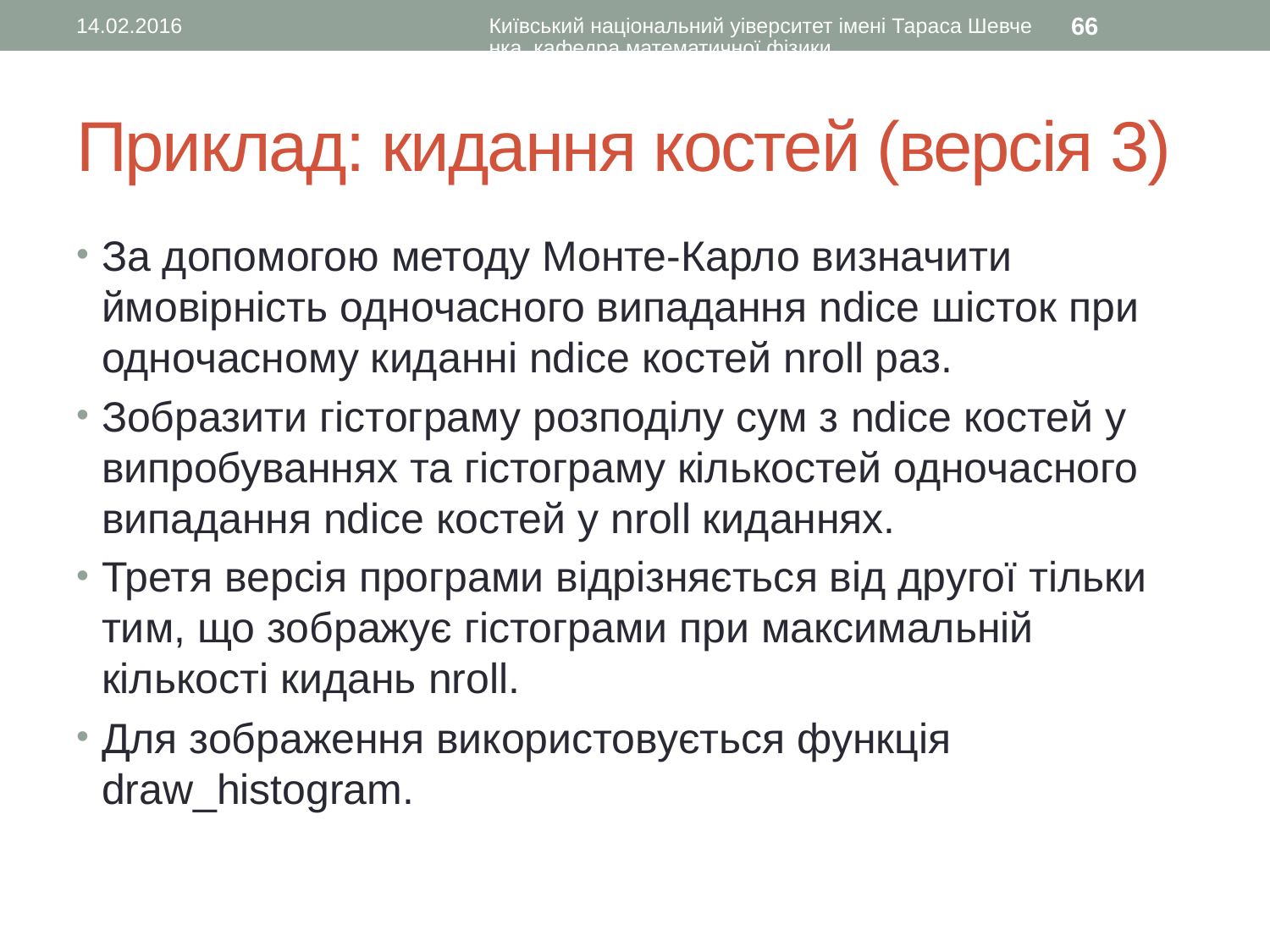

14.02.2016
Київський національний уіверситет імені Тараса Шевченка, кафедра математичної фізики
66
# Приклад: кидання костей (версія 3)
За допомогою методу Монте-Карло визначити ймовірність одночасного випадання ndice шісток при одночасному киданні ndice костей nroll раз.
Зобразити гістограму розподілу сум з ndice костей у випробуваннях та гістограму кількостей одночасного випадання ndice костей у nroll киданнях.
Третя версія програми відрізняється від другої тільки тим, що зображує гістограми при максимальній кількості кидань nroll.
Для зображення використовується функція draw_histogram.